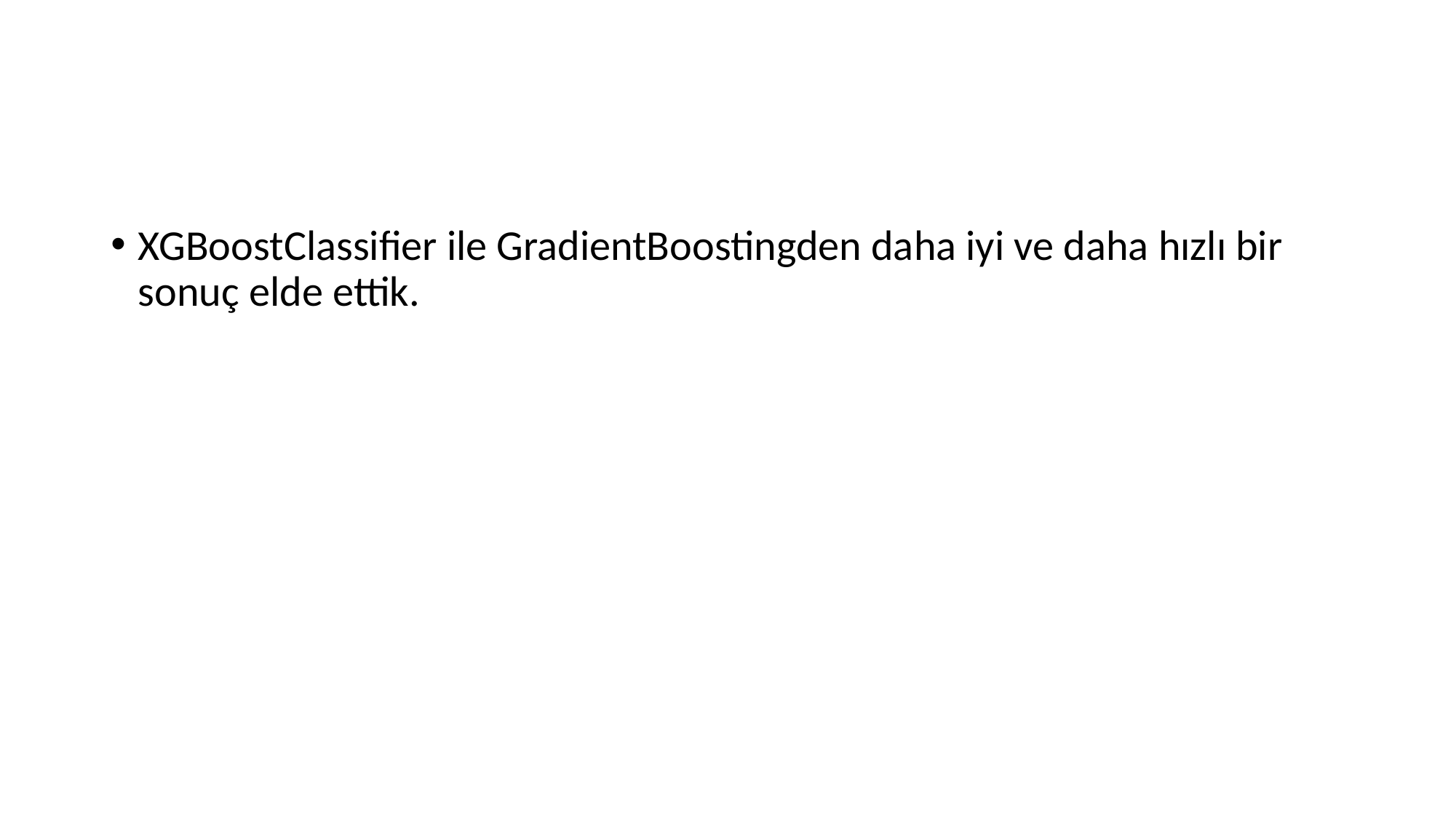

#
XGBoostClassifier ile GradientBoostingden daha iyi ve daha hızlı bir sonuç elde ettik.